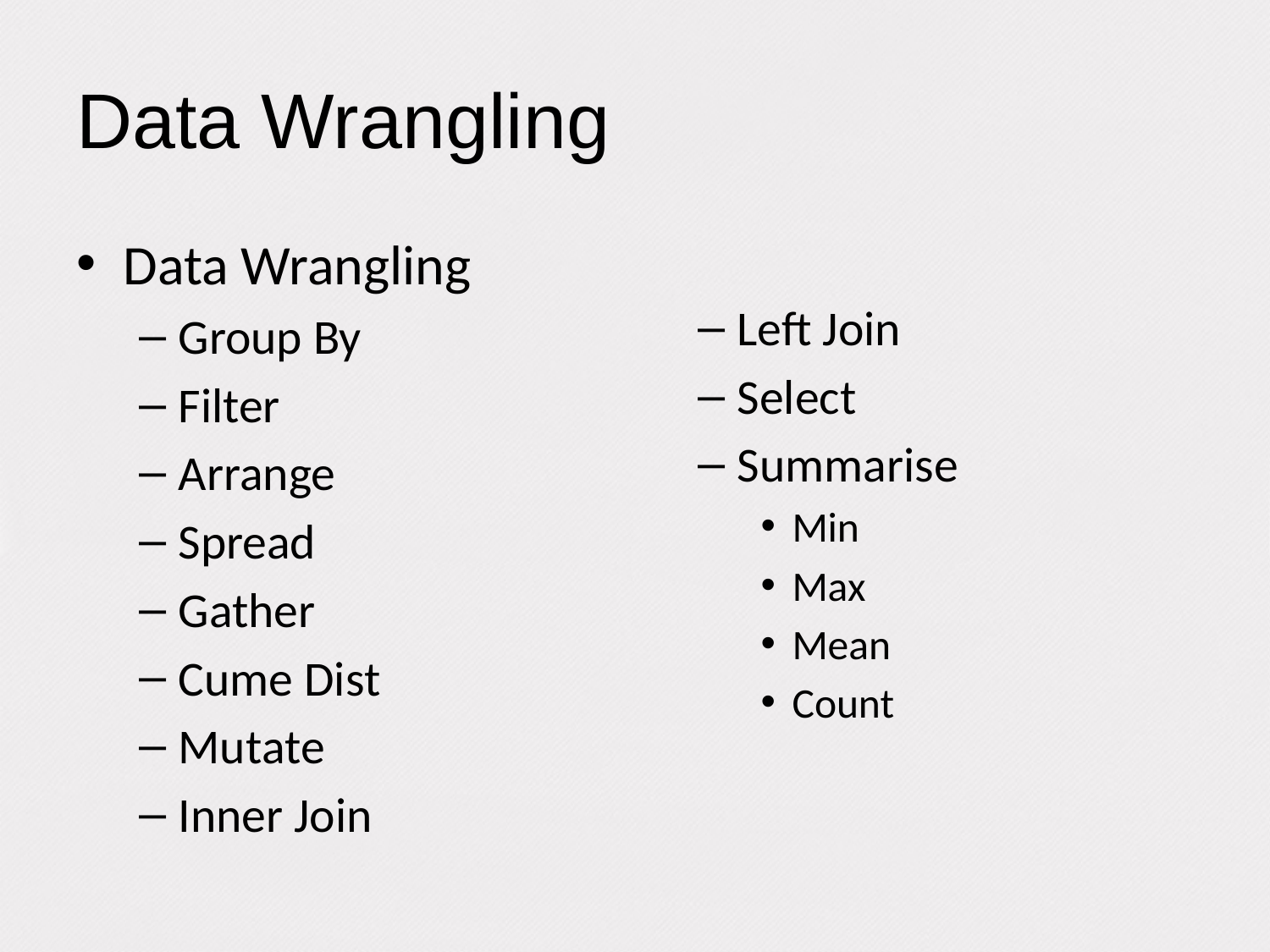

# Data Wrangling
Data Wrangling
Group By
Filter
Arrange
Spread
Gather
Cume Dist
Mutate
Inner Join

Left Join
Select
Summarise
Min
Max
Mean
Count